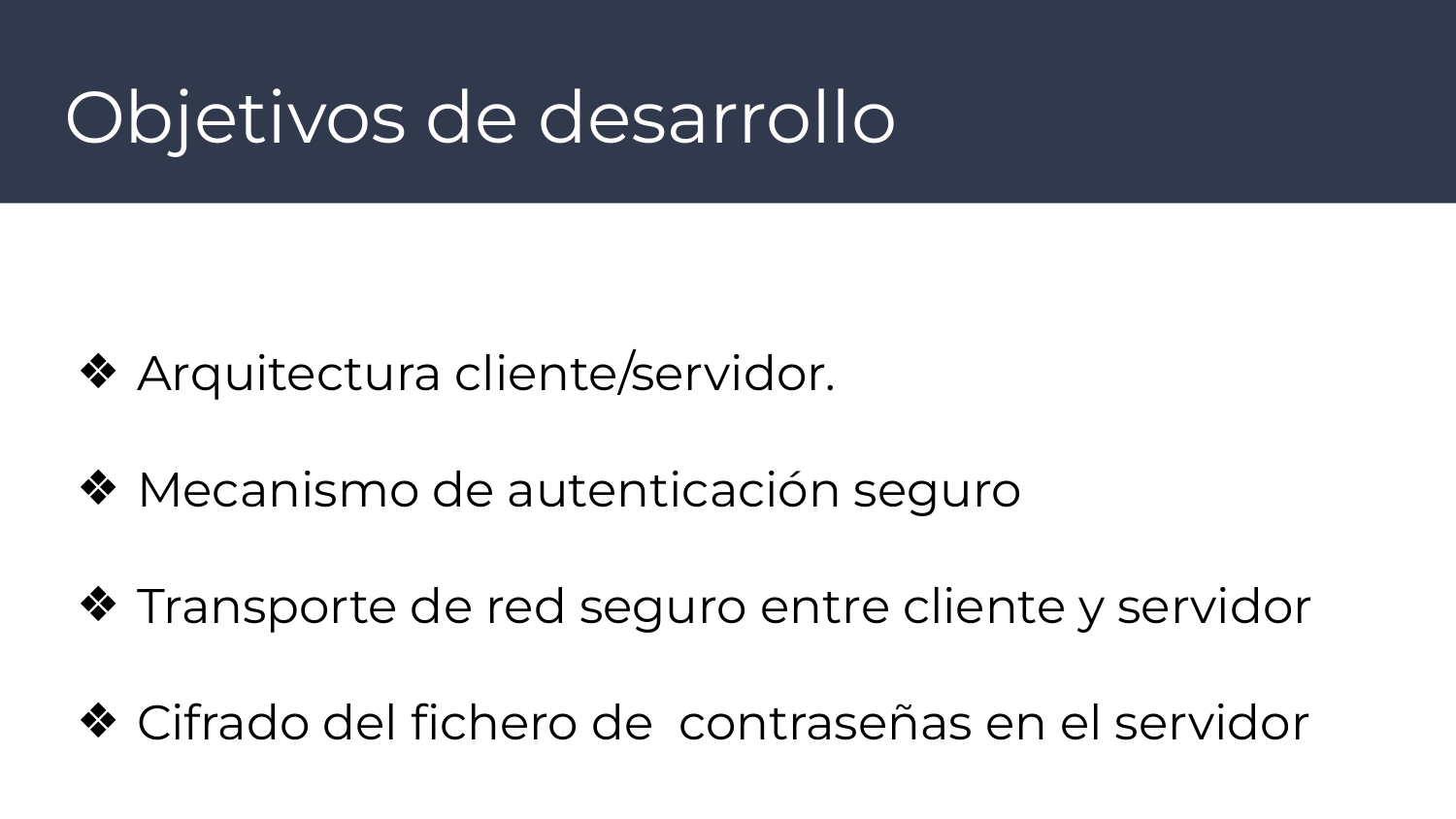

# Objetivos de desarrollo

Arquitectura cliente/servidor.
Mecanismo de autenticación seguro
Transporte de red seguro entre cliente y servidor
Cifrado del fichero de  contraseñas en el servidor